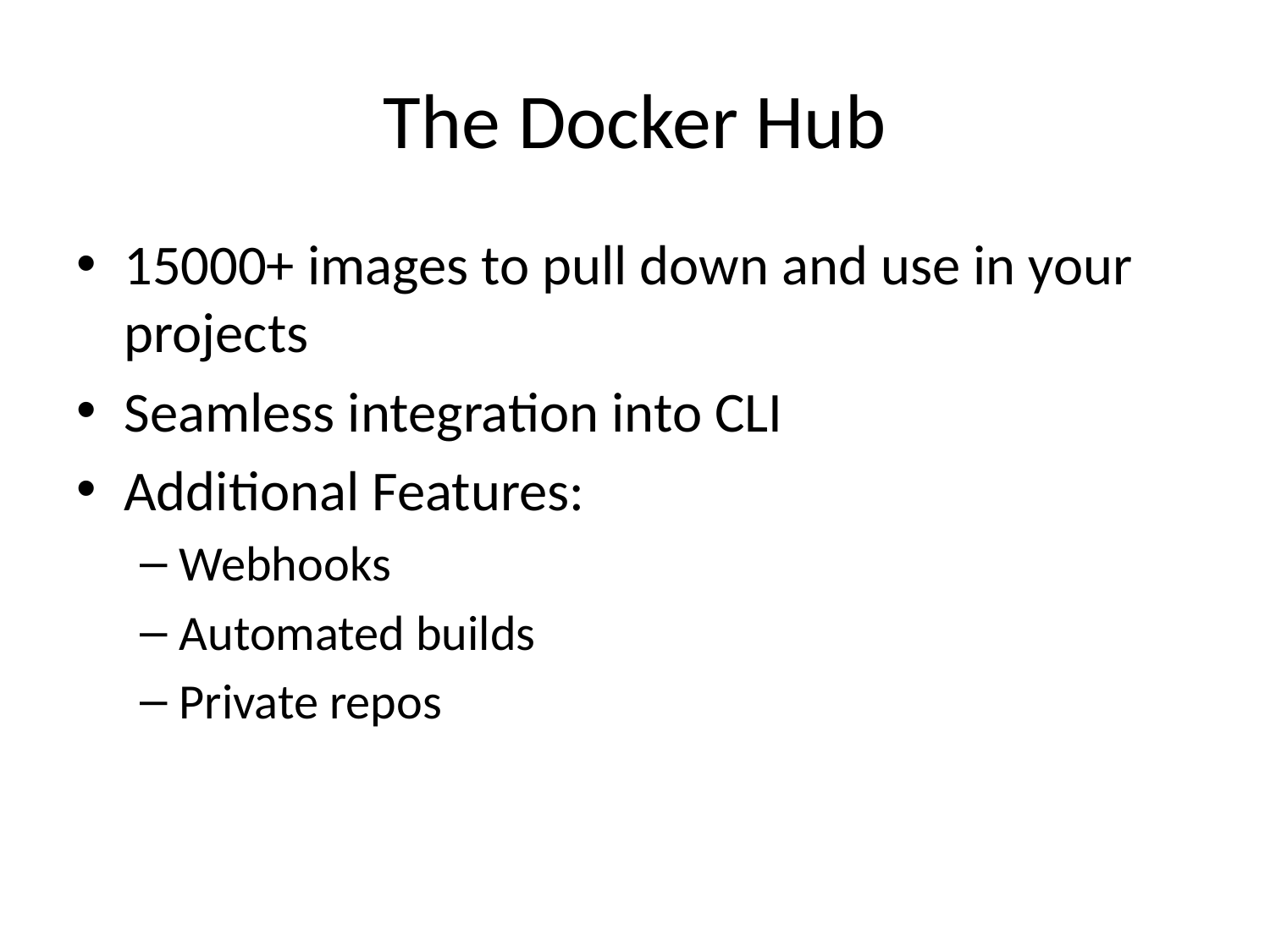

# The Docker Hub
15000+ images to pull down and use in your projects
Seamless integration into CLI
Additional Features:
Webhooks
Automated builds
Private repos